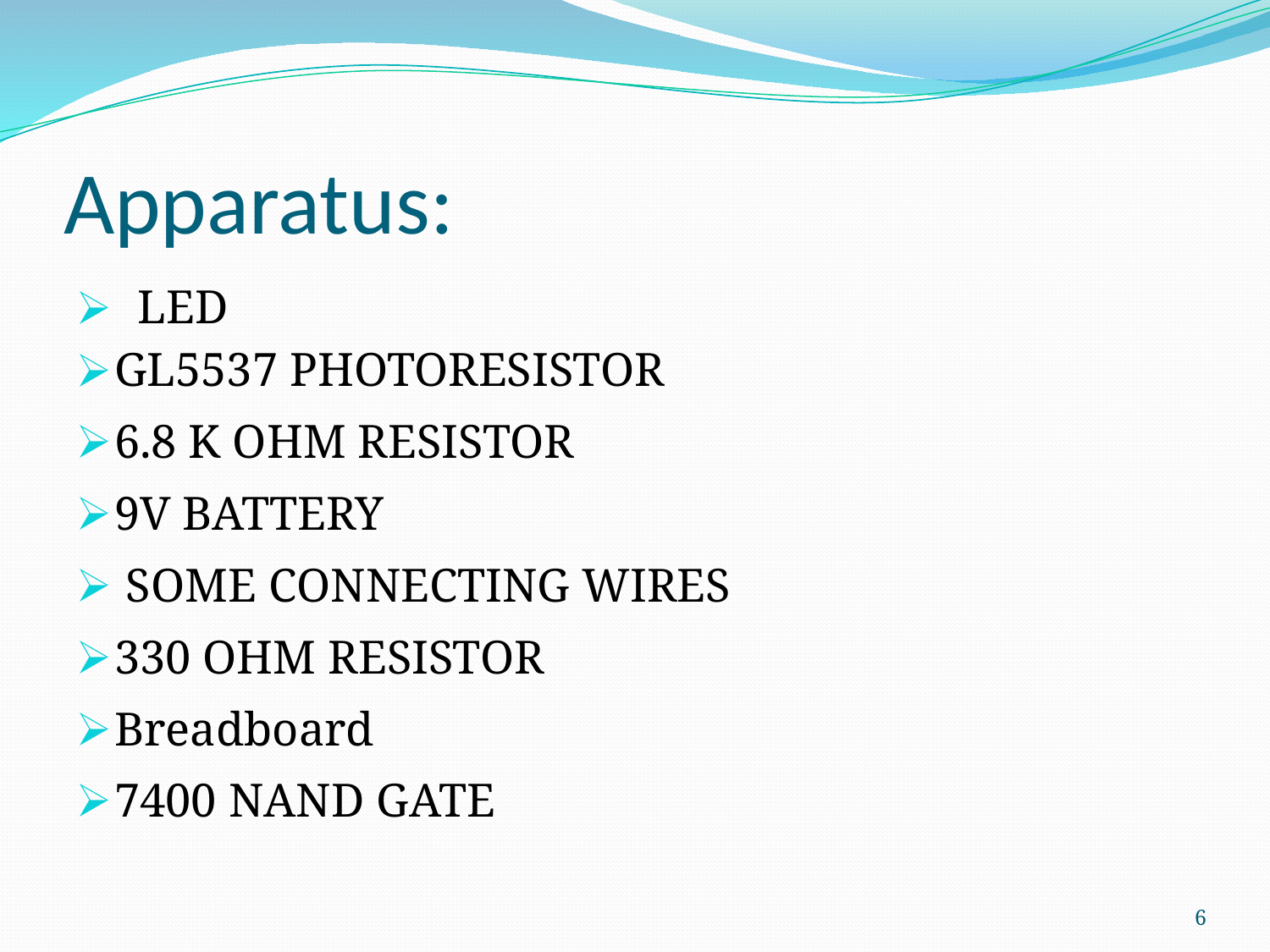

# Apparatus:
  LED
GL5537 PHOTORESISTOR
6.8 K OHM RESISTOR
9V BATTERY
 SOME CONNECTING WIRES
330 OHM RESISTOR
Breadboard
7400 NAND GATE

6